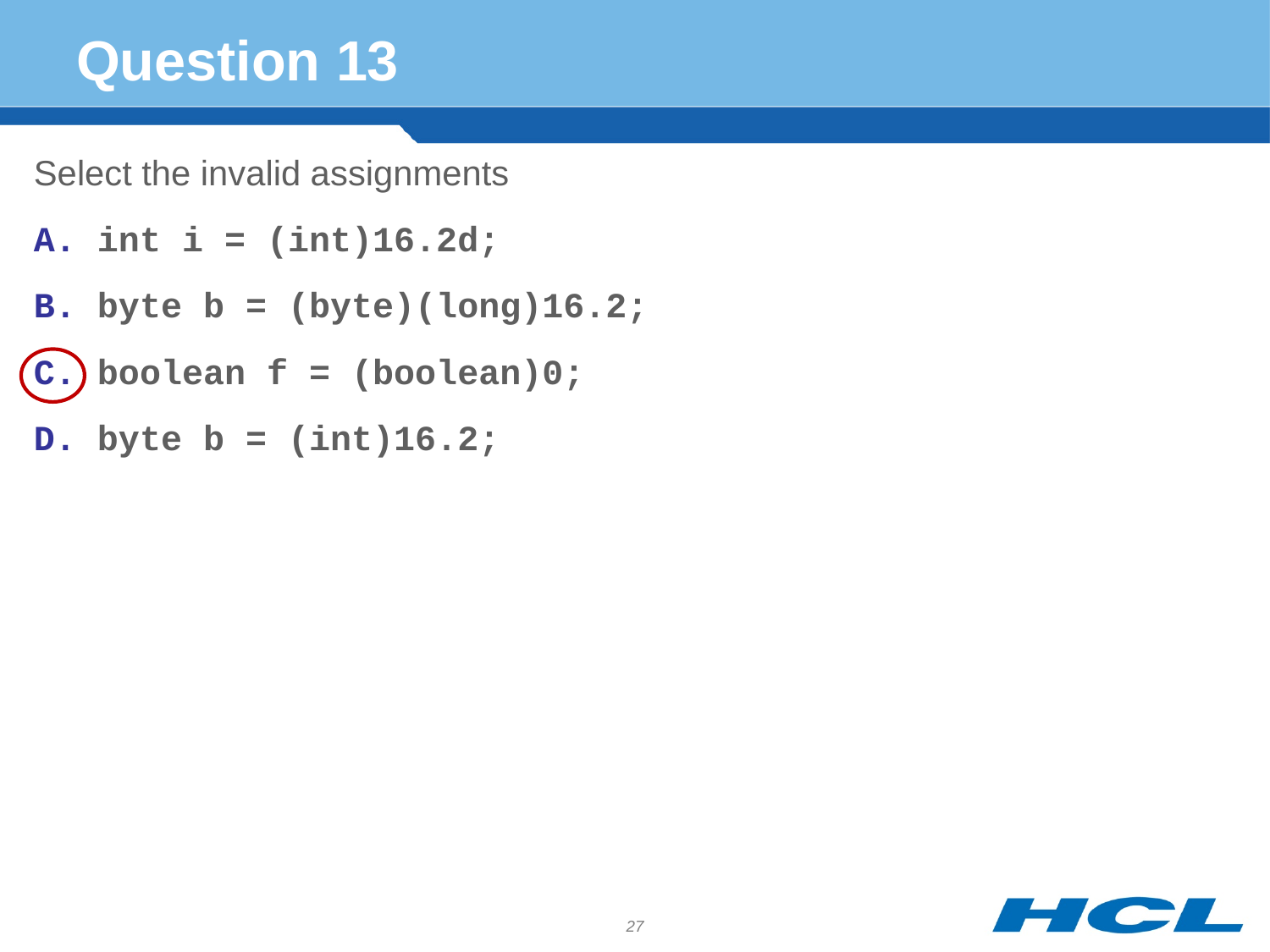

# Question 13
Select the invalid assignments
int i = (int)16.2d;
byte b = (byte)(long)16.2;
boolean f = (boolean)0;
byte b = (int)16.2;

27